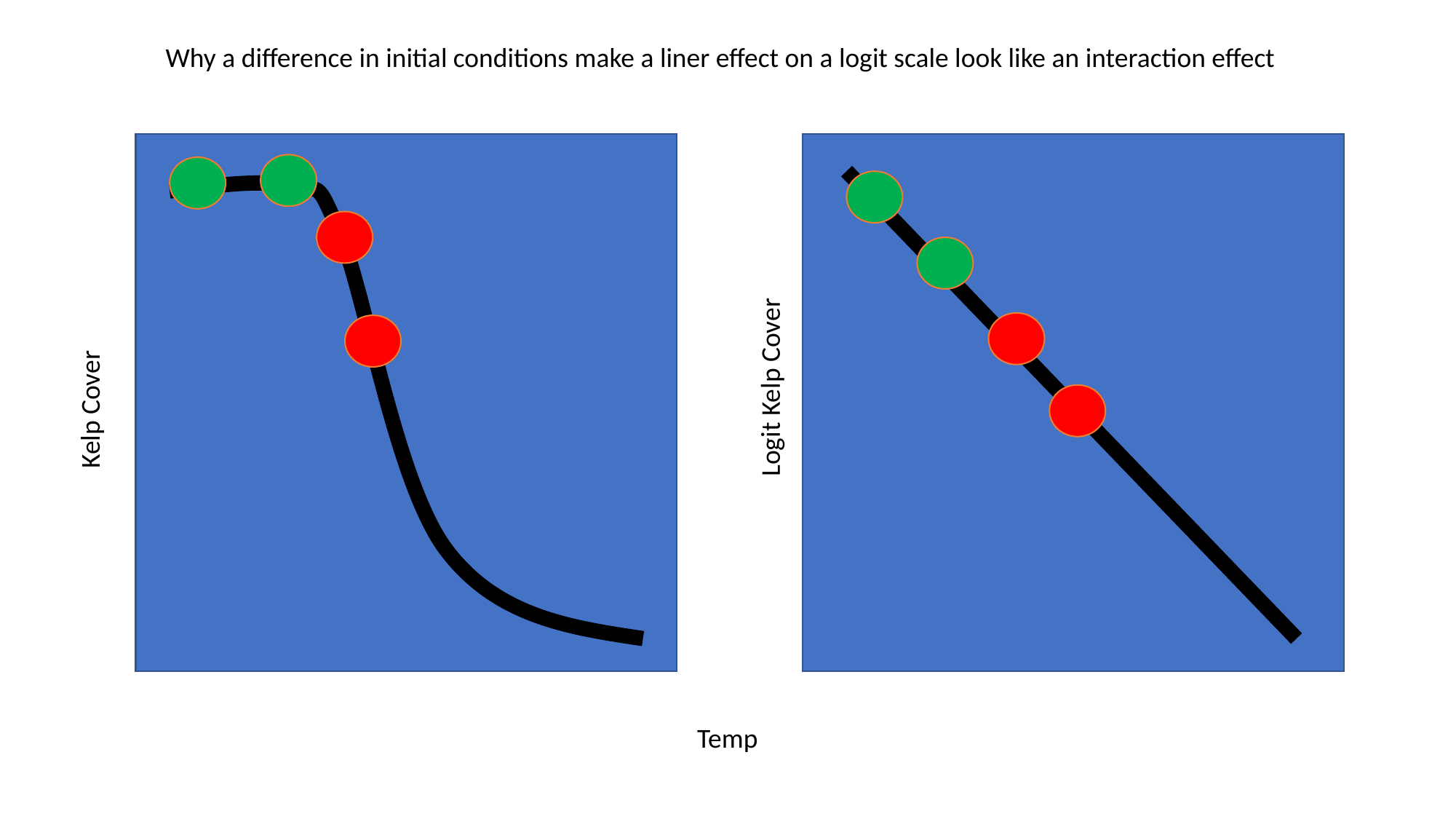

Why a difference in initial conditions make a liner effect on a logit scale look like an interaction effect

Logit Kelp Cover

Kelp Cover
Temp